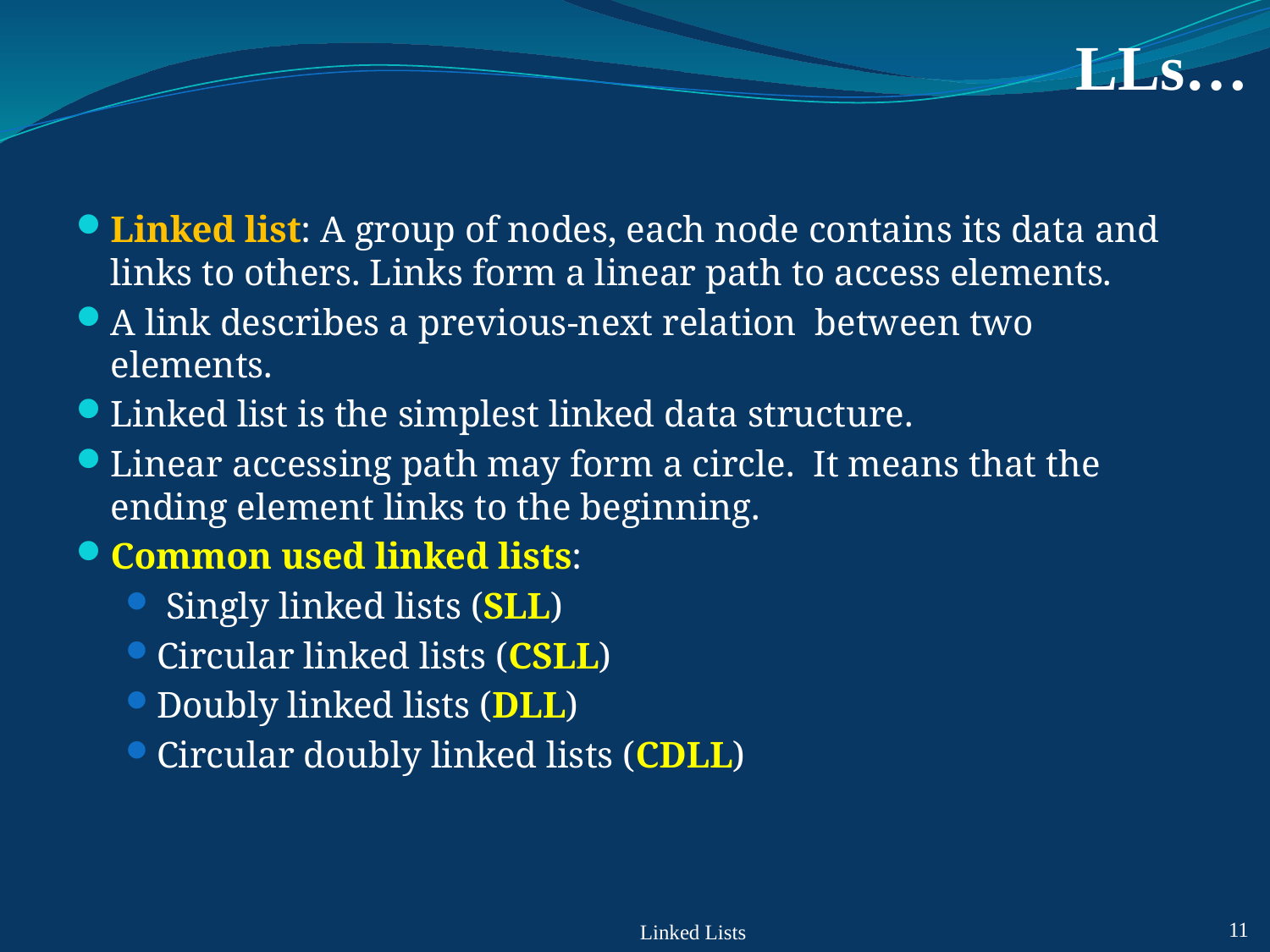

# LLs…
Linked list: A group of nodes, each node contains its data and links to others. Links form a linear path to access elements.
A link describes a previous-next relation  between two elements.
Linked list is the simplest linked data structure.
Linear accessing path may form a circle.  It means that the ending element links to the beginning.
Common used linked lists:
 Singly linked lists (SLL)
Circular linked lists (CSLL)
Doubly linked lists (DLL)
Circular doubly linked lists (CDLL)

Linked Lists
11